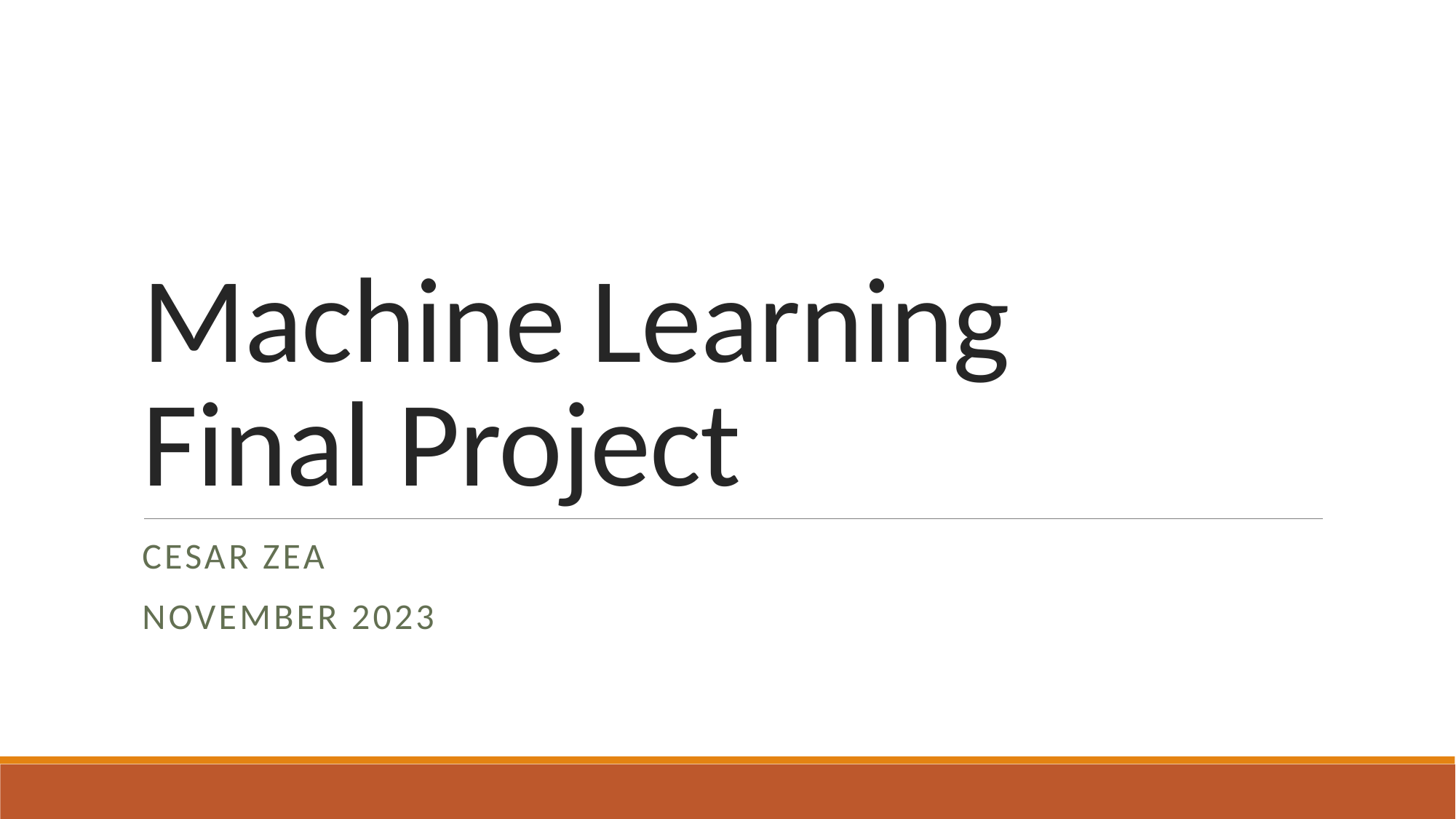

# Machine Learning Final Project
Cesar Zea
November 2023